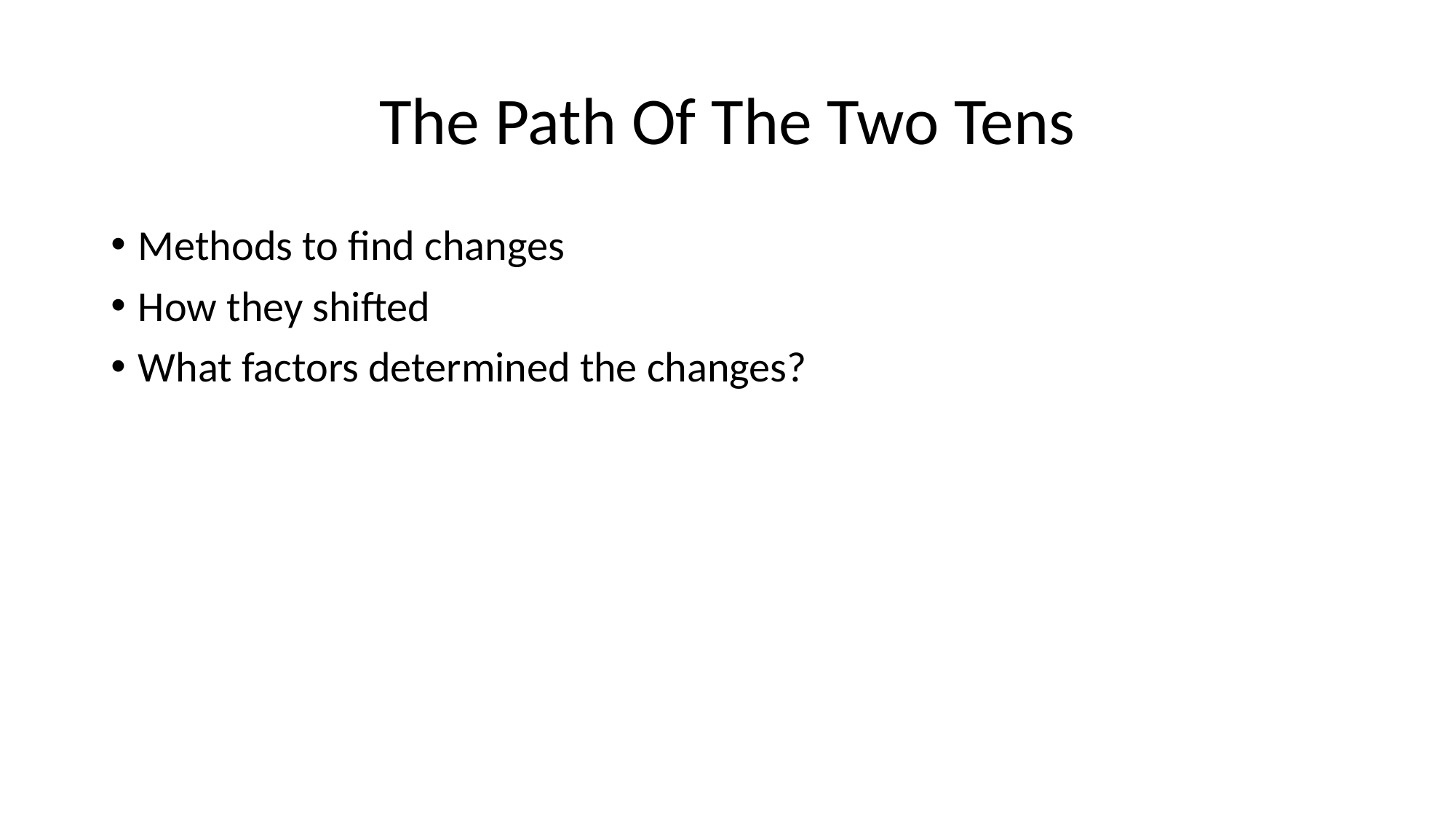

# The Path Of The Two Tens
Methods to find changes
How they shifted
What factors determined the changes?